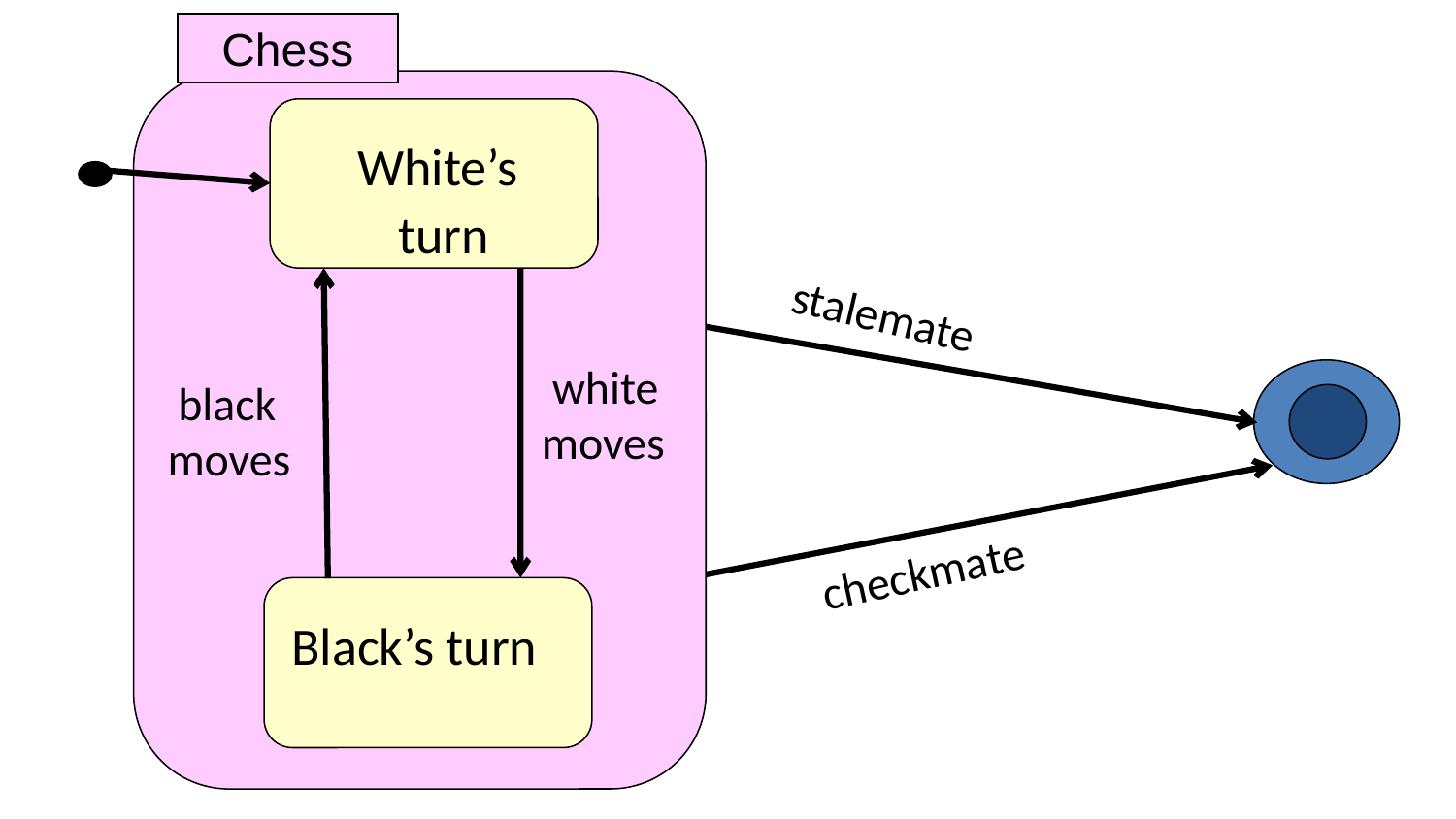

Chess

White’s
turn

  stalemate

 white moves

 black moves

checkmate

Black’s turn